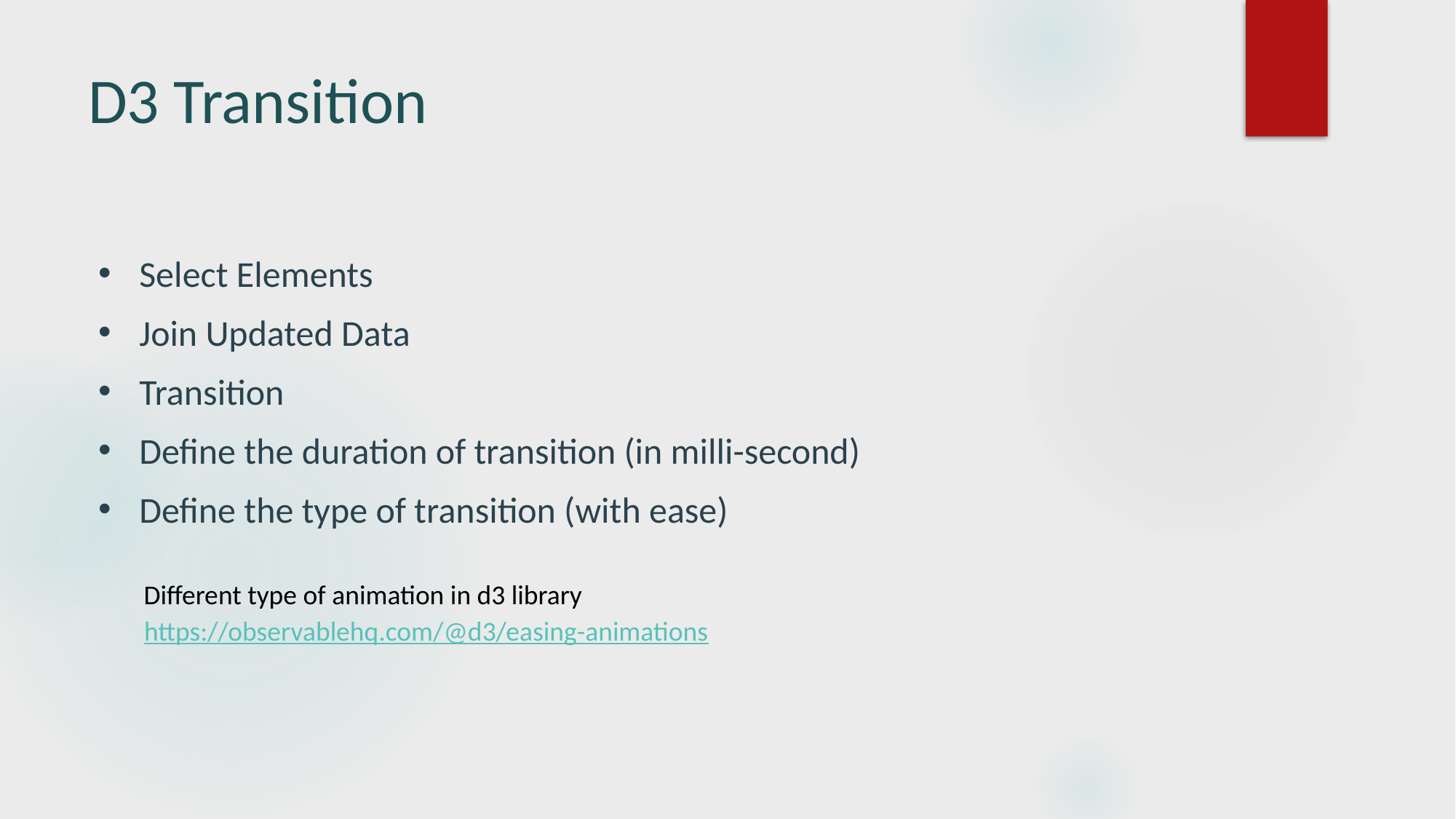

# D3 Transition
Select Elements
Join Updated Data
Transition
Define the duration of transition (in milli-second)
Define the type of transition (with ease)
Different type of animation in d3 library
https://observablehq.com/@d3/easing-animations